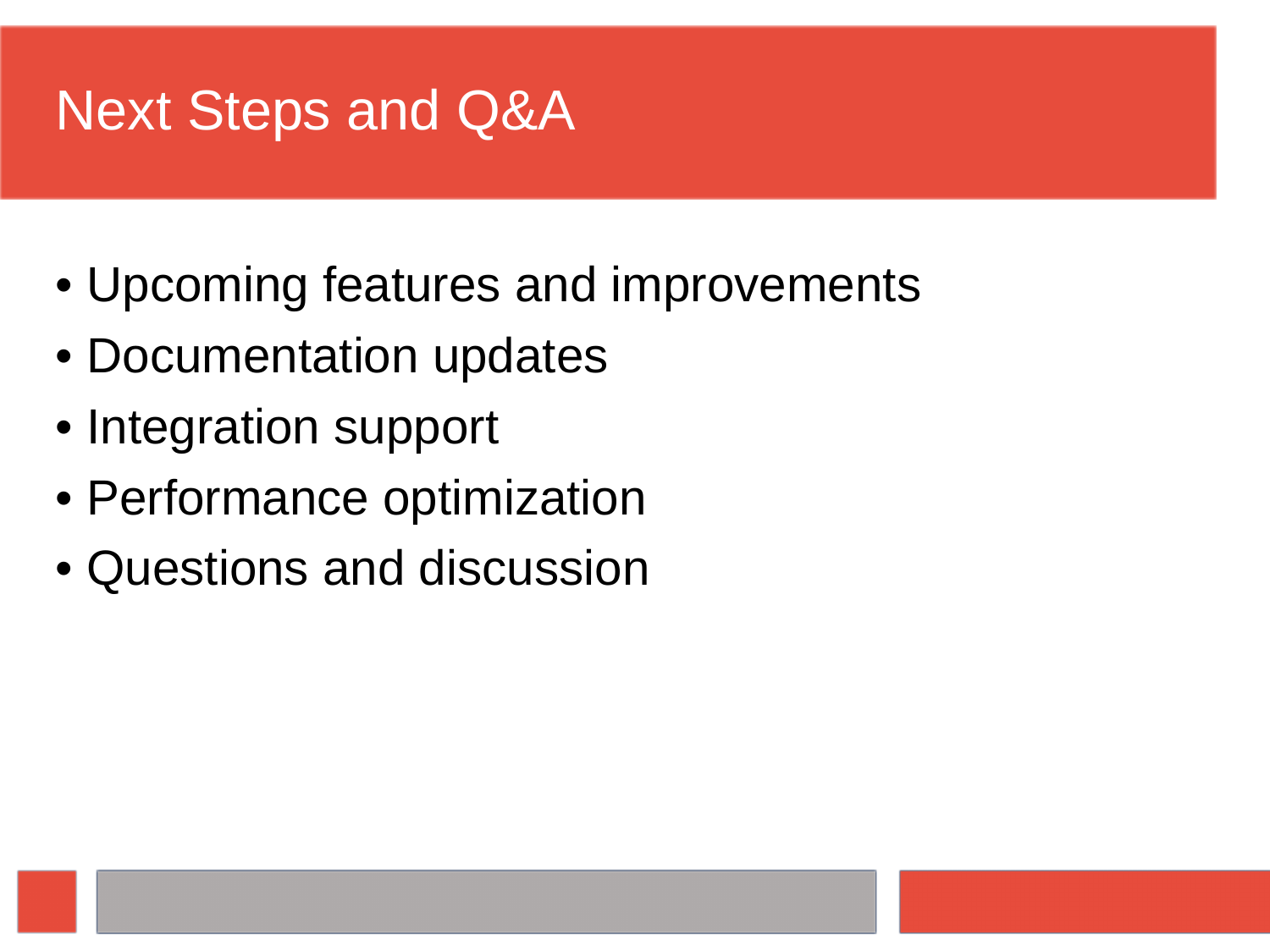

# Next Steps and Q&A
• Upcoming features and improvements
• Documentation updates
• Integration support
• Performance optimization
• Questions and discussion